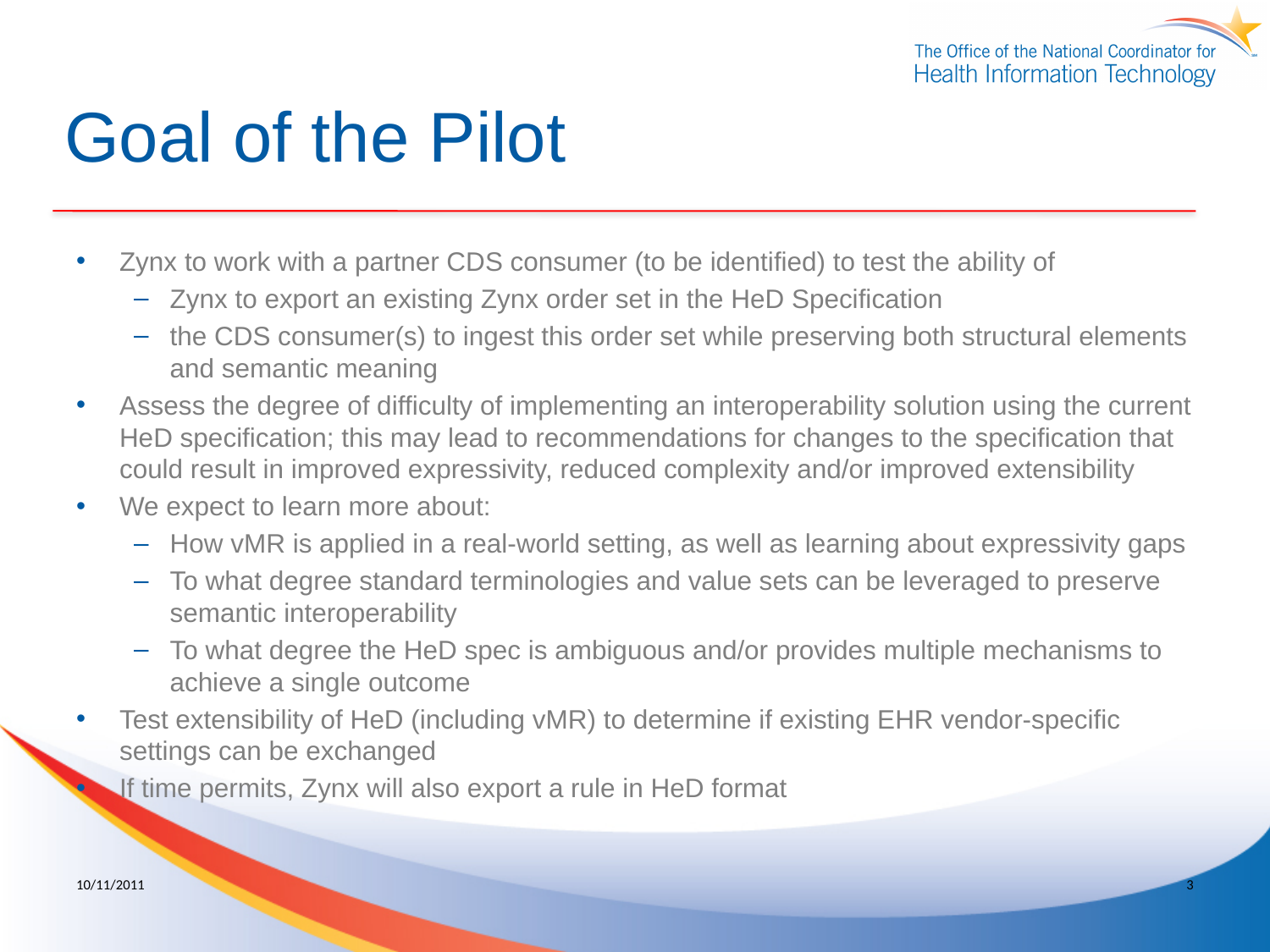

# Goal of the Pilot
Zynx to work with a partner CDS consumer (to be identified) to test the ability of
Zynx to export an existing Zynx order set in the HeD Specification
the CDS consumer(s) to ingest this order set while preserving both structural elements and semantic meaning
Assess the degree of difficulty of implementing an interoperability solution using the current HeD specification; this may lead to recommendations for changes to the specification that could result in improved expressivity, reduced complexity and/or improved extensibility
We expect to learn more about:
How vMR is applied in a real-world setting, as well as learning about expressivity gaps
To what degree standard terminologies and value sets can be leveraged to preserve semantic interoperability
To what degree the HeD spec is ambiguous and/or provides multiple mechanisms to achieve a single outcome
Test extensibility of HeD (including vMR) to determine if existing EHR vendor-specific settings can be exchanged
If time permits, Zynx will also export a rule in HeD format
10/11/2011
3